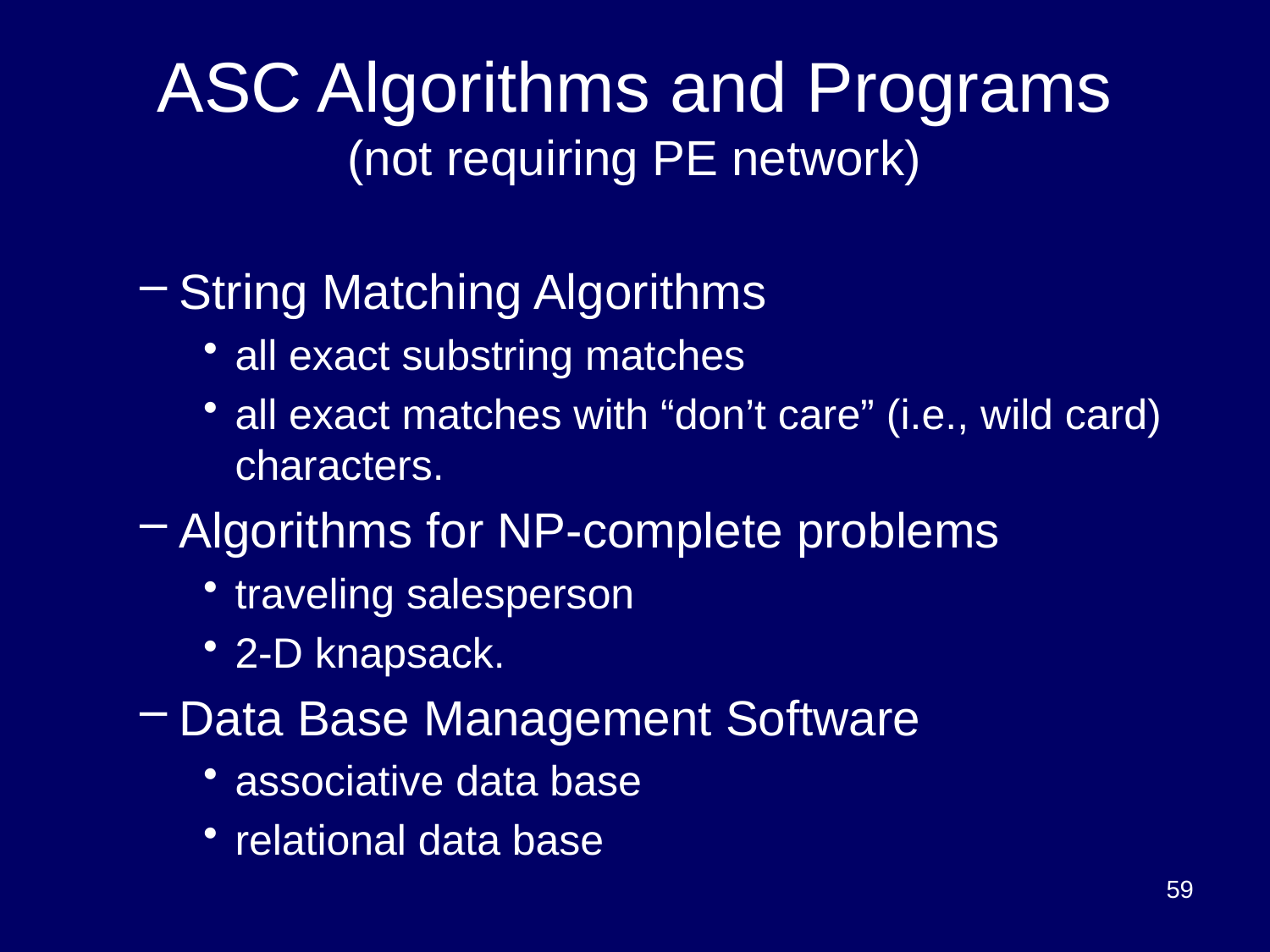

# ASC Algorithms and Programs (not requiring PE network)
String Matching Algorithms
all exact substring matches
all exact matches with “don’t care” (i.e., wild card) characters.
Algorithms for NP-complete problems
traveling salesperson
2-D knapsack.
Data Base Management Software
associative data base
relational data base

59